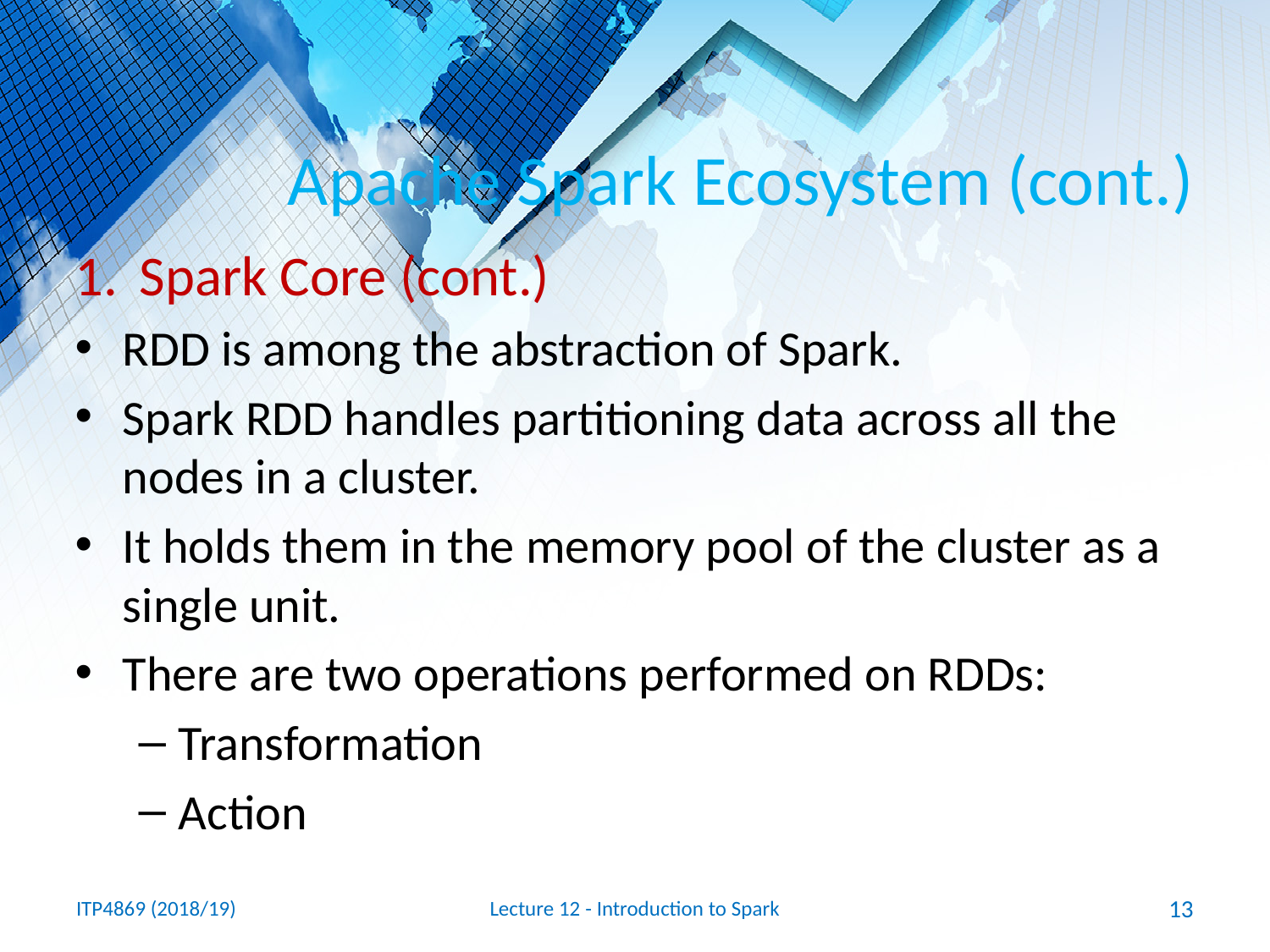

# Apache Spark Ecosystem (cont.)
Spark Core (cont.)
RDD is among the abstraction of Spark.
Spark RDD handles partitioning data across all the nodes in a cluster.
It holds them in the memory pool of the cluster as a single unit.
There are two operations performed on RDDs:
Transformation
Action
ITP4869 (2018/19)
Lecture 12 - Introduction to Spark
13